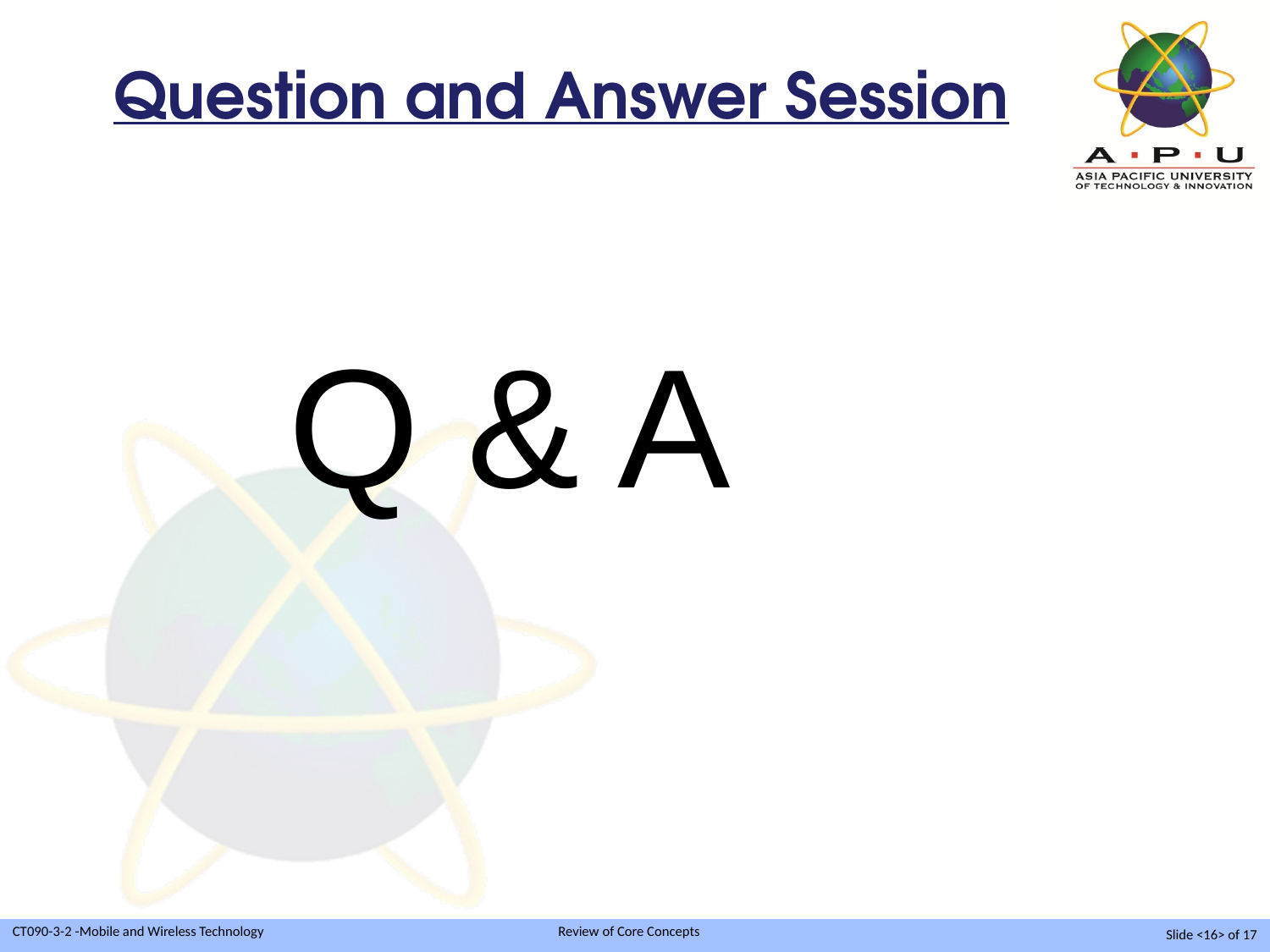

# Question and Answer Session
Q & A
Slide <16> of 17